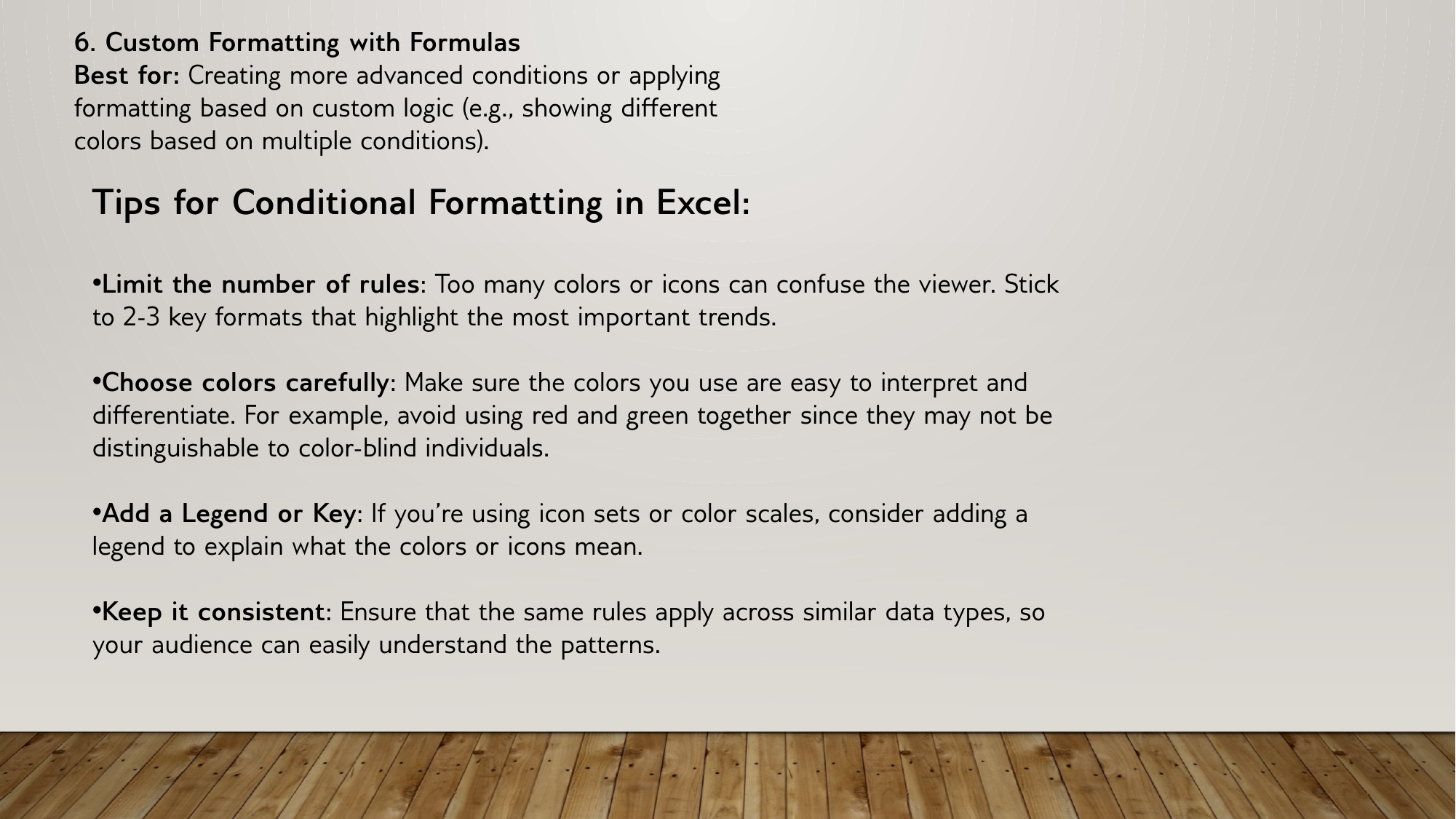

6. Custom Formatting with Formulas
Best for: Creating more advanced conditions or applying formatting based on custom logic (e.g., showing different colors based on multiple conditions).
Tips for Conditional Formatting in Excel:

Limit the number of rules: Too many colors or icons can confuse the viewer. Stick to 2-3 key formats that highlight the most important trends.

Choose colors carefully: Make sure the colors you use are easy to interpret and differentiate. For example, avoid using red and green together since they may not be distinguishable to color-blind individuals.

Add a Legend or Key: If you’re using icon sets or color scales, consider adding a legend to explain what the colors or icons mean.

Keep it consistent: Ensure that the same rules apply across similar data types, so your audience can easily understand the patterns.